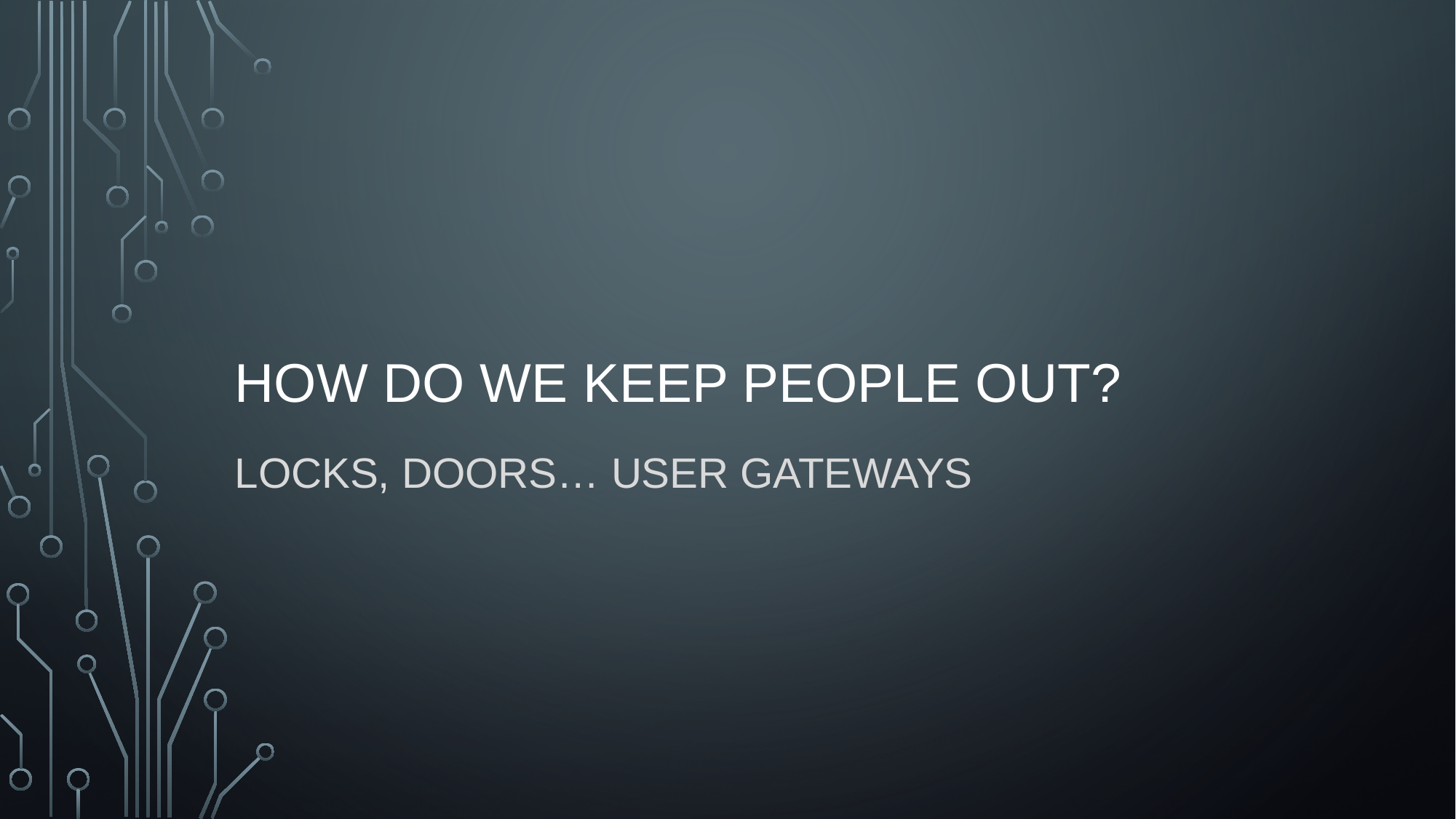

# How do we keep people out?
Locks, doors… user gateways